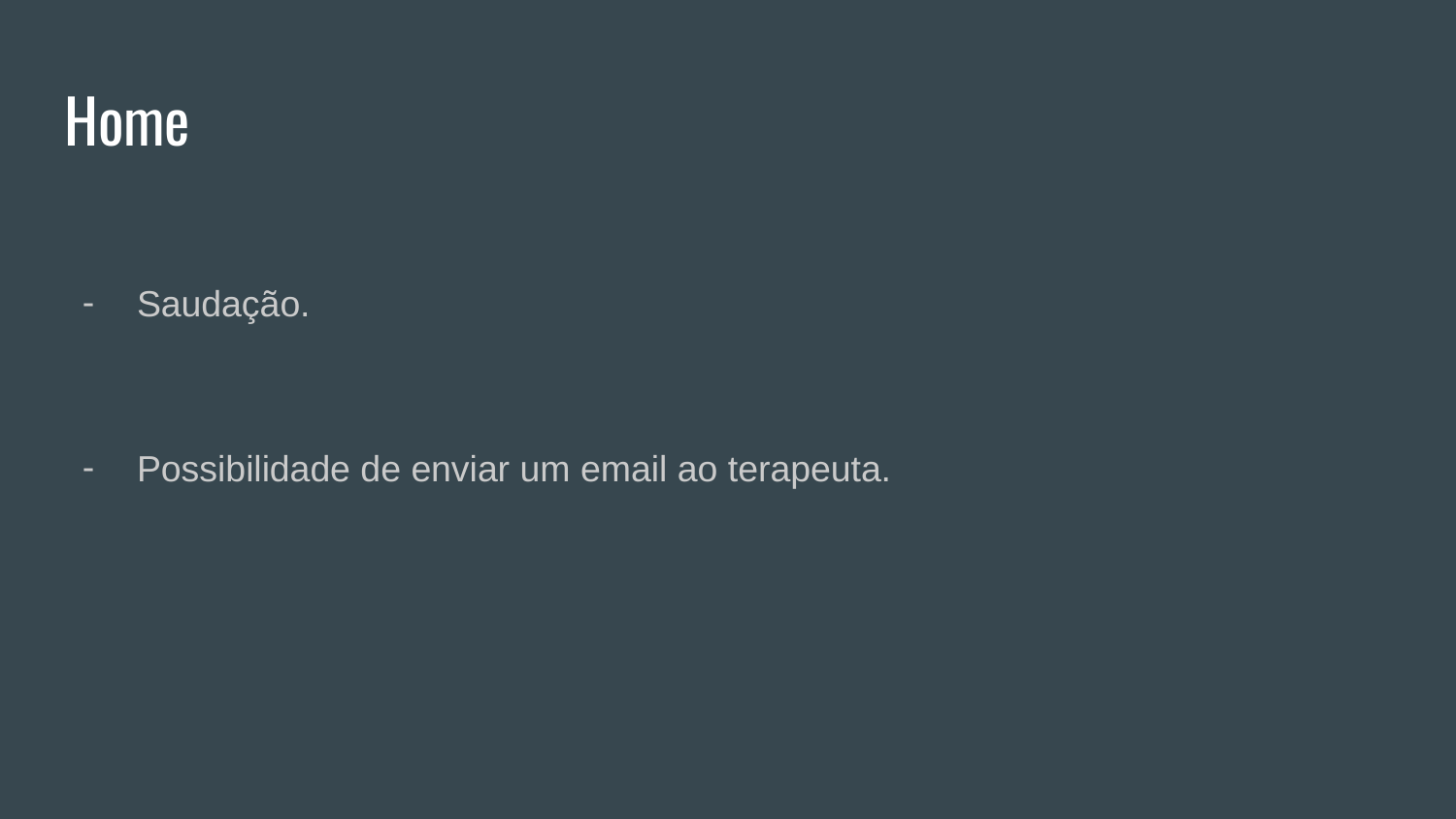

# Home

Saudação.

Possibilidade de enviar um email ao terapeuta.